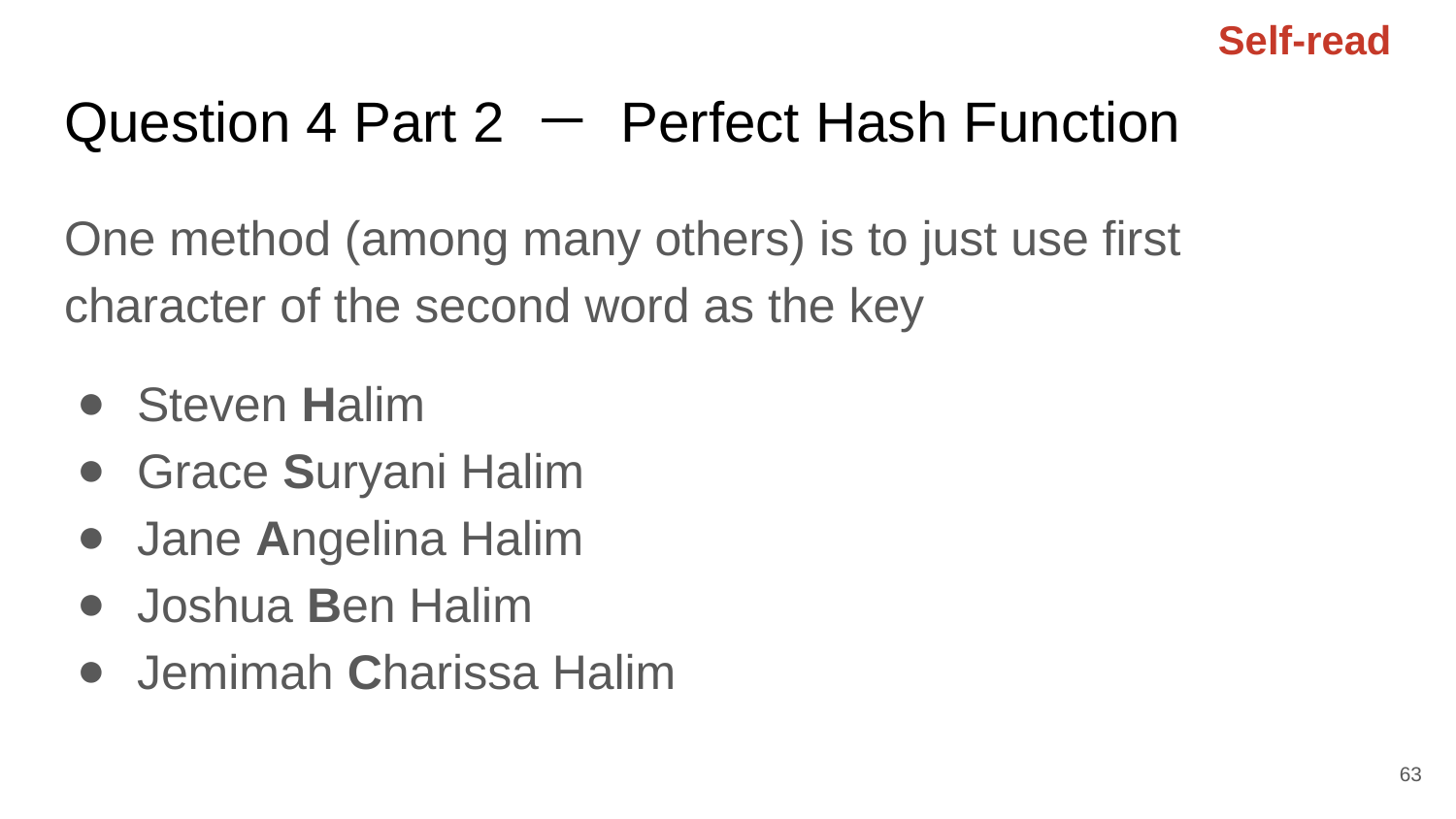

Self-read
# Question 4 Part 2 － Perfect Hash Function
One method (among many others) is to just use first character of the second word as the key
Steven Halim
Grace Suryani Halim
Jane Angelina Halim
Joshua Ben Halim
Jemimah Charissa Halim
63